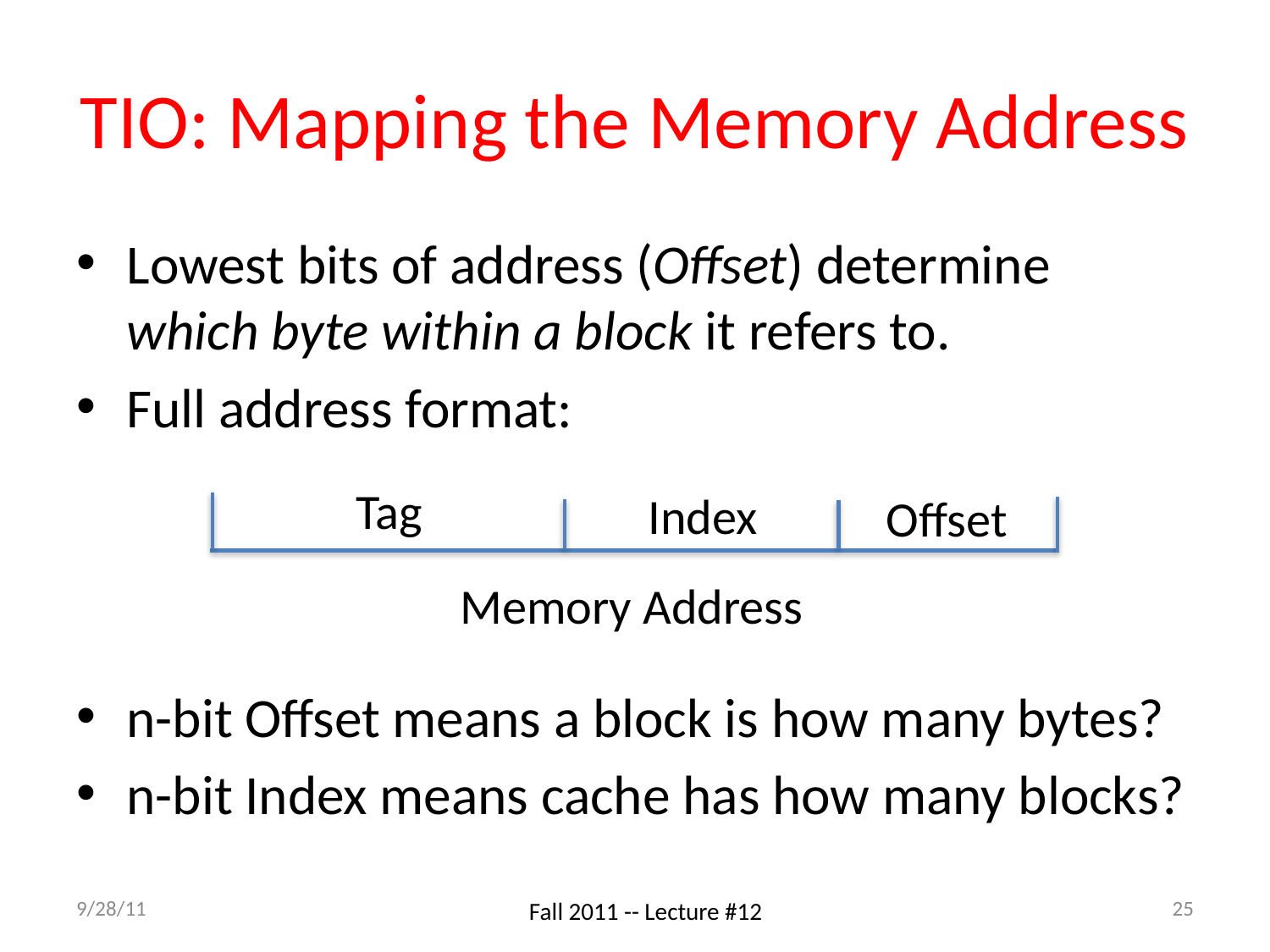

# TIO: Mapping the Memory Address
Lowest bits of address (Offset) determine which byte within a block it refers to.
Full address format:

n-bit Offset means a block is how many bytes?
n-bit Index means cache has how many blocks?
Tag
Index
Offset
Memory Address
9/28/11
25